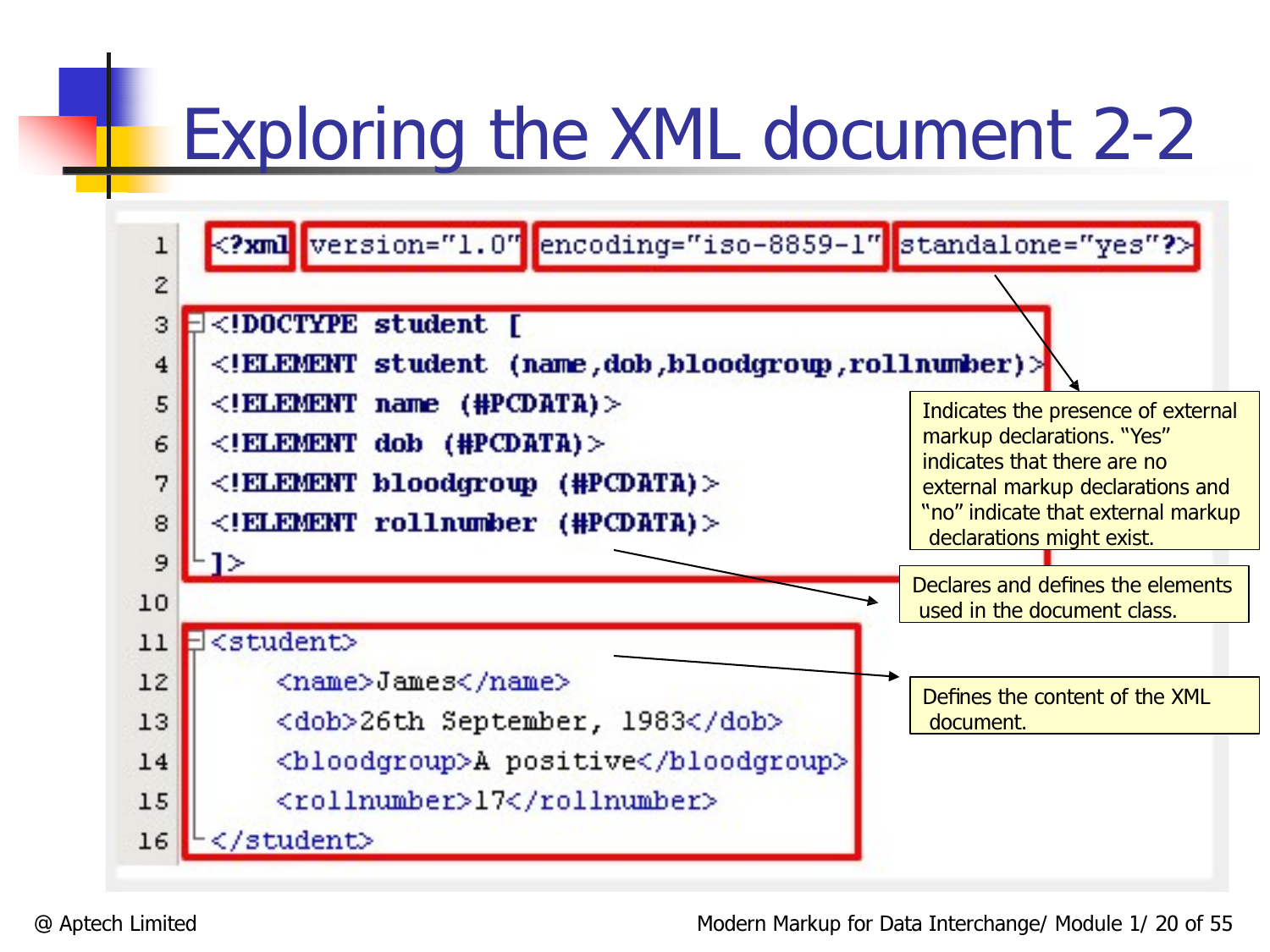

# Exploring the XML document 2-2

Indicates the presence of external  markup declarations. “Yes”  indicates that there are no  external markup declarations and  “no” indicate that external markup  declarations might exist.

Declares and defines the elements  used in the document class.

Defines the content of the XML  document.
@ Aptech Limited
Modern Markup for Data Interchange/ Module 1/ 20 of 55